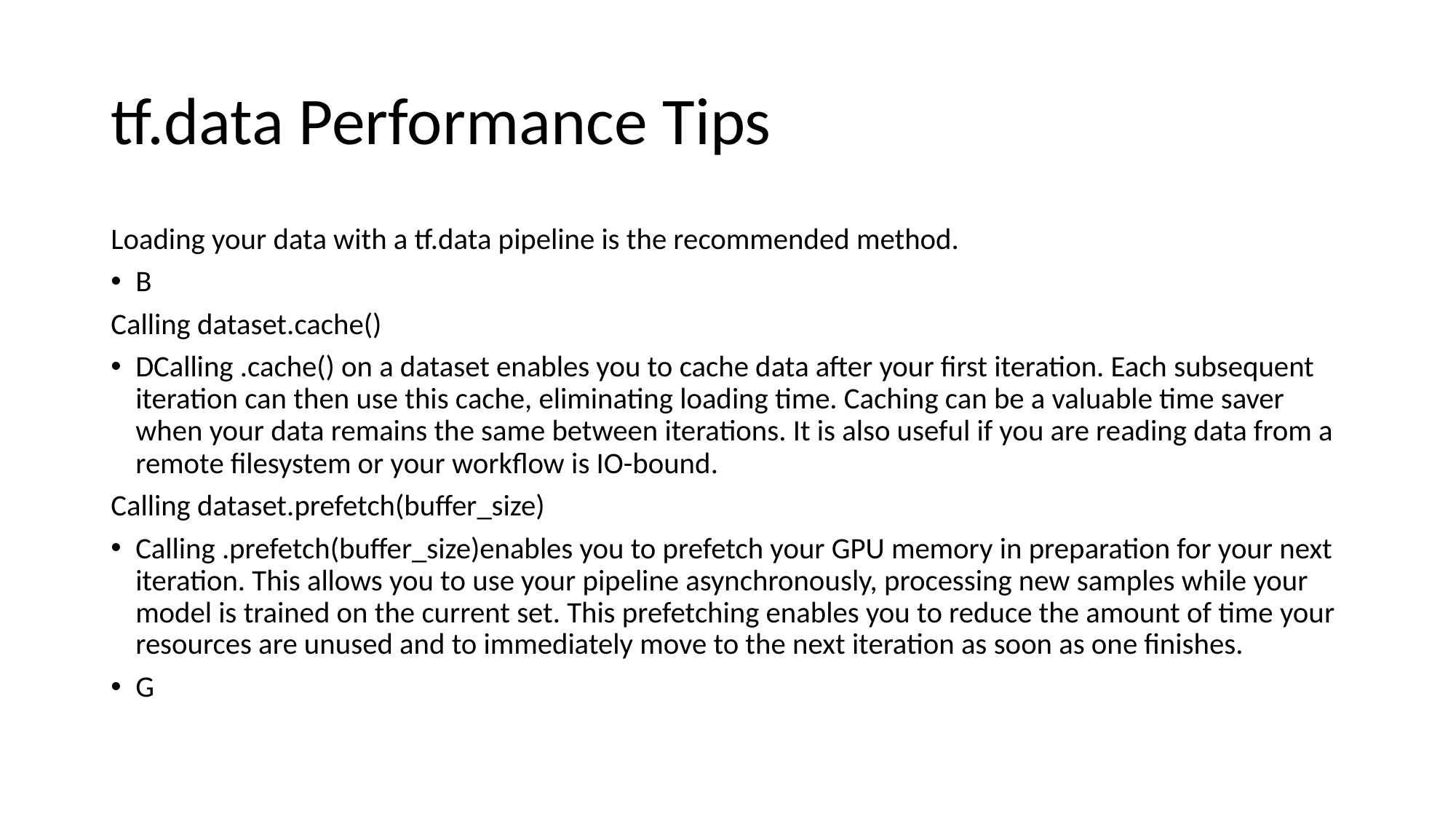

# tf.data Performance Tips
Loading your data with a tf.data pipeline is the recommended method.
B
Calling dataset.cache()
DCalling .cache() on a dataset enables you to cache data after your first iteration. Each subsequent iteration can then use this cache, eliminating loading time. Caching can be a valuable time saver when your data remains the same between iterations. It is also useful if you are reading data from a remote filesystem or your workflow is IO-bound.
Calling dataset.prefetch(buffer_size)
Calling .prefetch(buffer_size)enables you to prefetch your GPU memory in preparation for your next iteration. This allows you to use your pipeline asynchronously, processing new samples while your model is trained on the current set. This prefetching enables you to reduce the amount of time your resources are unused and to immediately move to the next iteration as soon as one finishes.
G